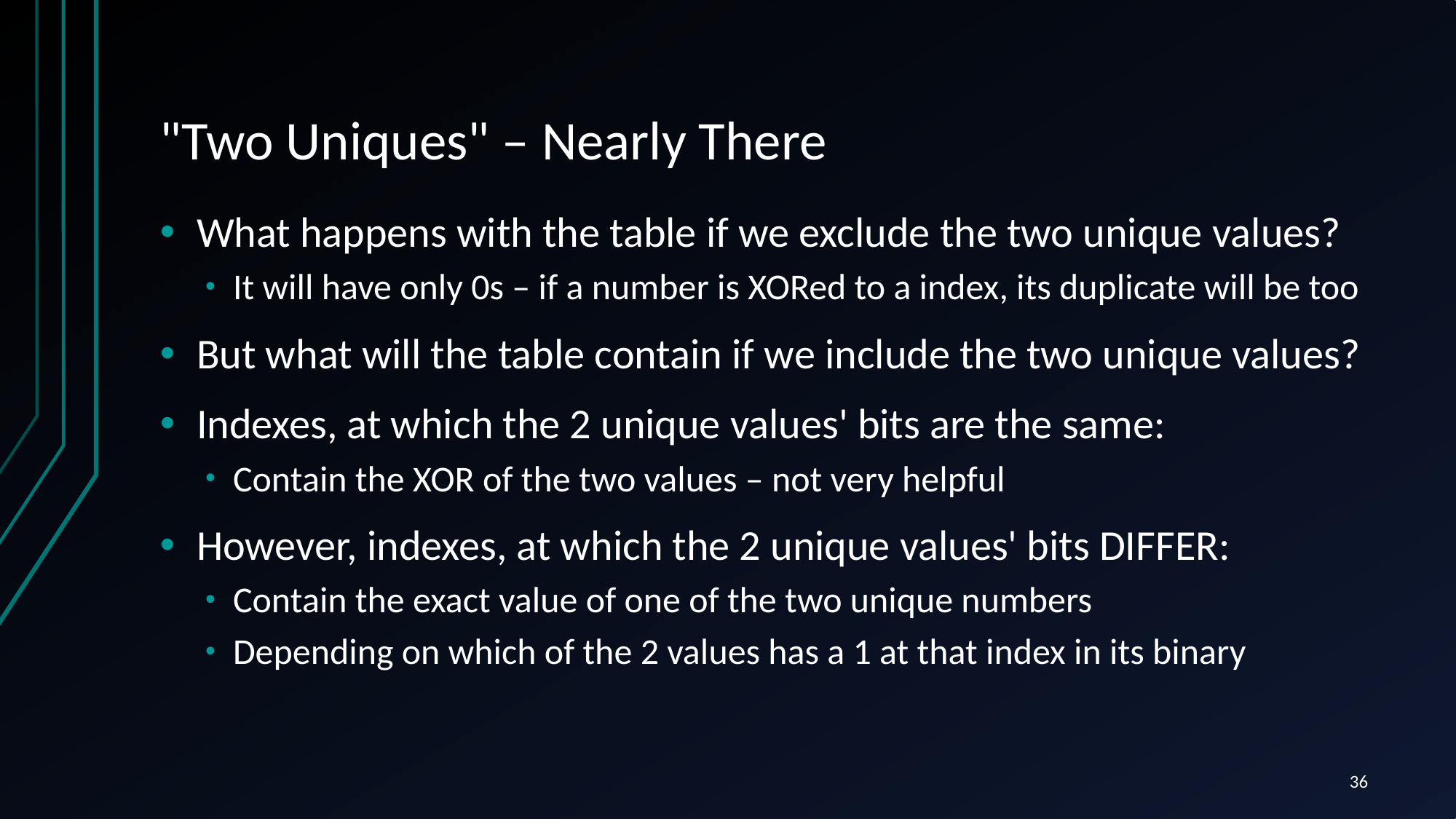

# "Two Uniques" – Nearly There
What happens with the table if we exclude the two unique values?
It will have only 0s – if a number is XORed to a index, its duplicate will be too
But what will the table contain if we include the two unique values?
Indexes, at which the 2 unique values' bits are the same:
Contain the XOR of the two values – not very helpful
However, indexes, at which the 2 unique values' bits DIFFER:
Contain the exact value of one of the two unique numbers
Depending on which of the 2 values has a 1 at that index in its binary
36